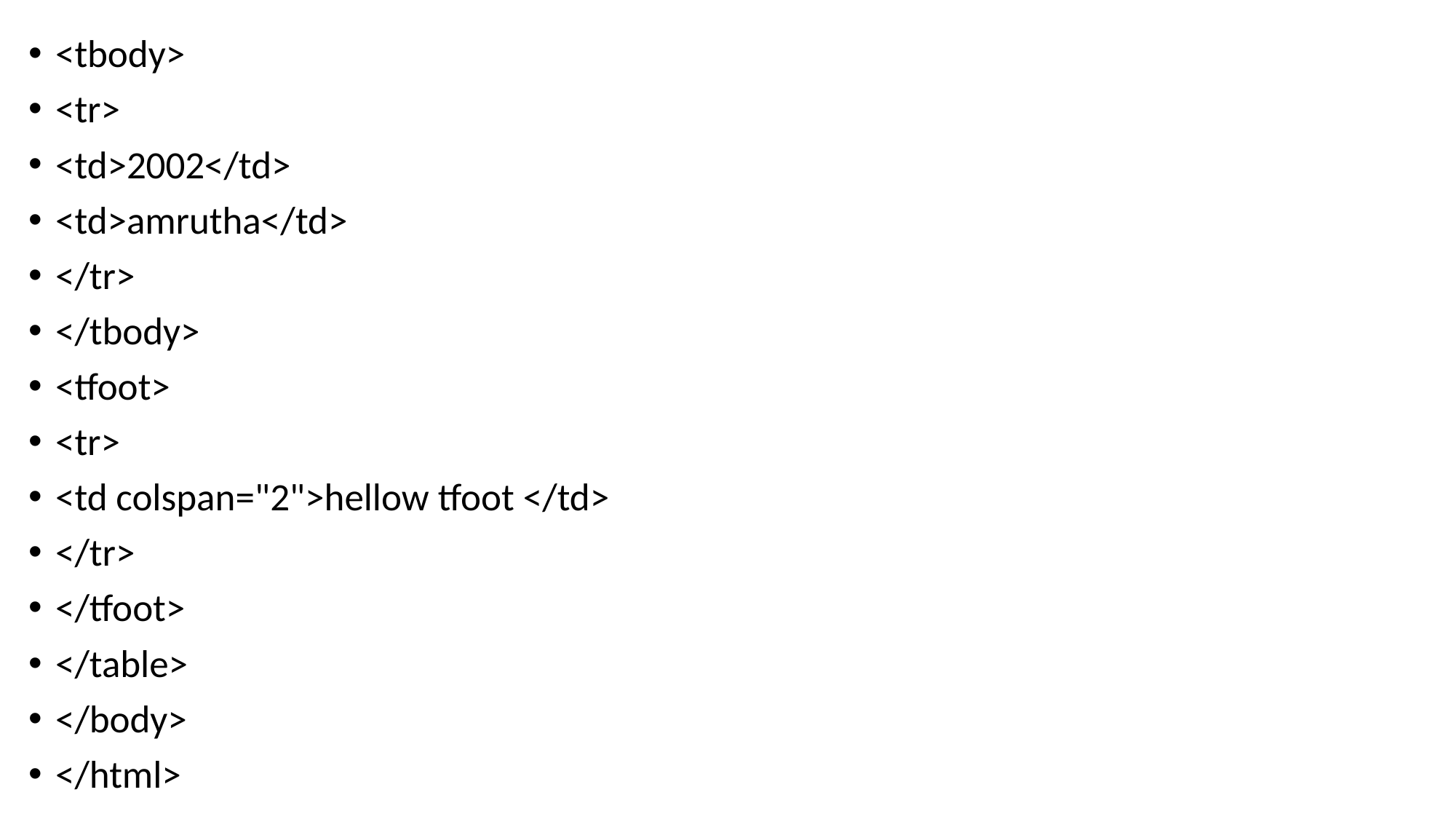

<tbody>
<tr>
<td>2002</td>
<td>amrutha</td>
</tr>
</tbody>
<tfoot>
<tr>
<td colspan="2">hellow tfoot </td>
</tr>
</tfoot>
</table>
</body>
</html>